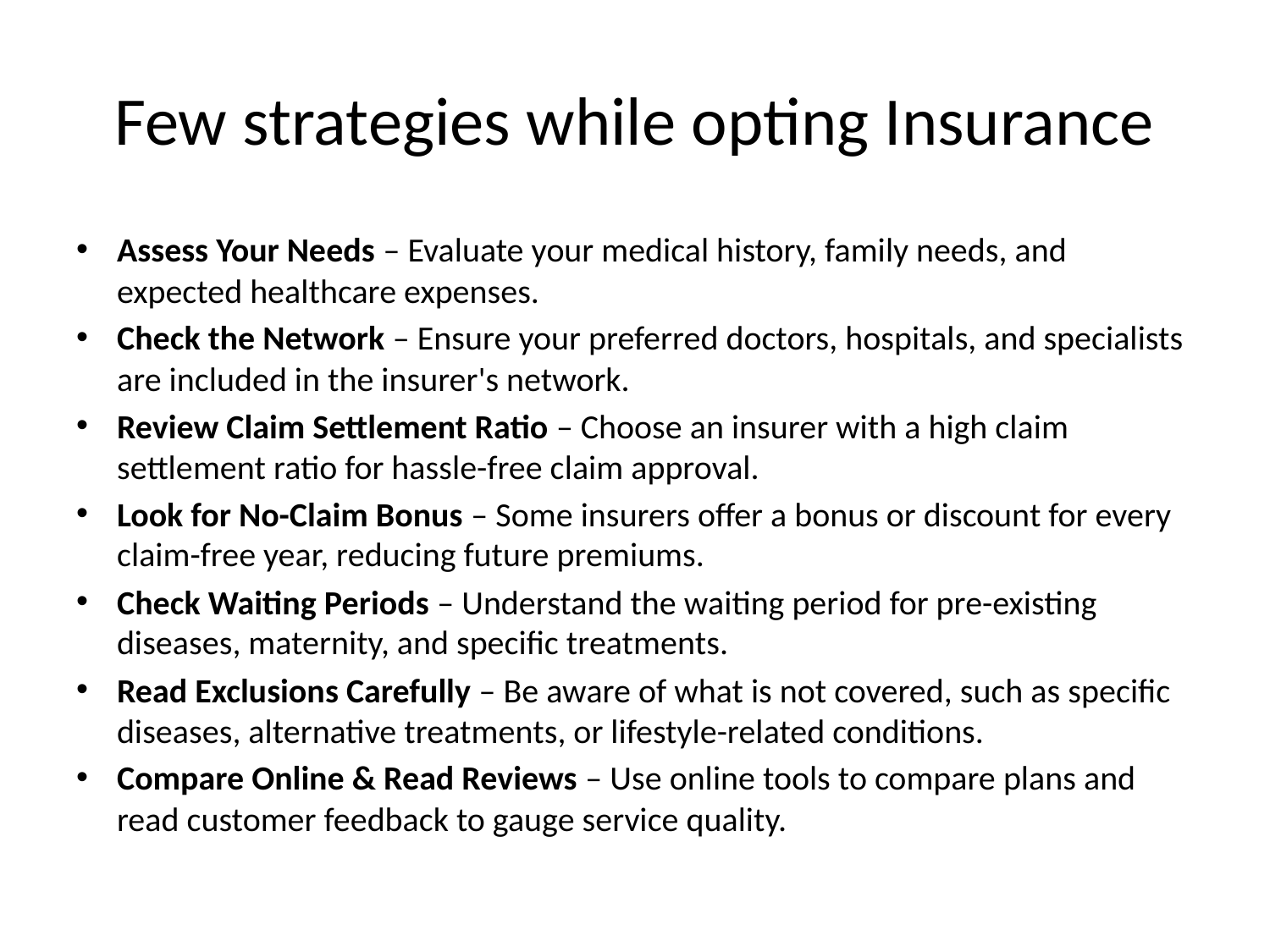

# Few strategies while opting Insurance
Assess Your Needs – Evaluate your medical history, family needs, and expected healthcare expenses.
Check the Network – Ensure your preferred doctors, hospitals, and specialists are included in the insurer's network.
Review Claim Settlement Ratio – Choose an insurer with a high claim settlement ratio for hassle-free claim approval.
Look for No-Claim Bonus – Some insurers offer a bonus or discount for every claim-free year, reducing future premiums.
Check Waiting Periods – Understand the waiting period for pre-existing diseases, maternity, and specific treatments.
Read Exclusions Carefully – Be aware of what is not covered, such as specific diseases, alternative treatments, or lifestyle-related conditions.
Compare Online & Read Reviews – Use online tools to compare plans and read customer feedback to gauge service quality.